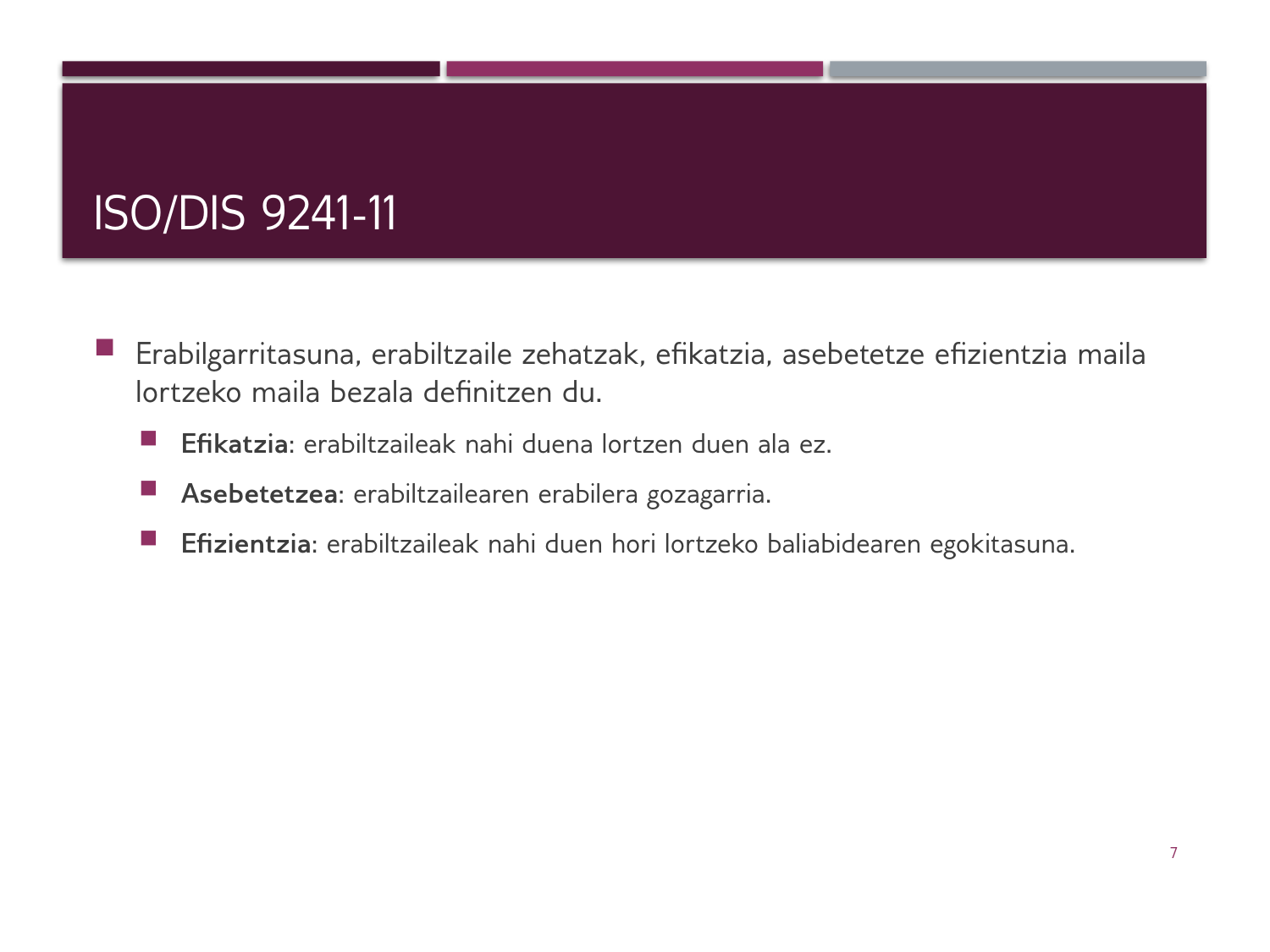

# ISO/DIS 9241-11
Erabilgarritasuna, erabiltzaile zehatzak, efikatzia, asebetetze efizientzia maila lortzeko maila bezala definitzen du.
Efikatzia: erabiltzaileak nahi duena lortzen duen ala ez.
Asebetetzea: erabiltzailearen erabilera gozagarria.
Efizientzia: erabiltzaileak nahi duen hori lortzeko baliabidearen egokitasuna.

7